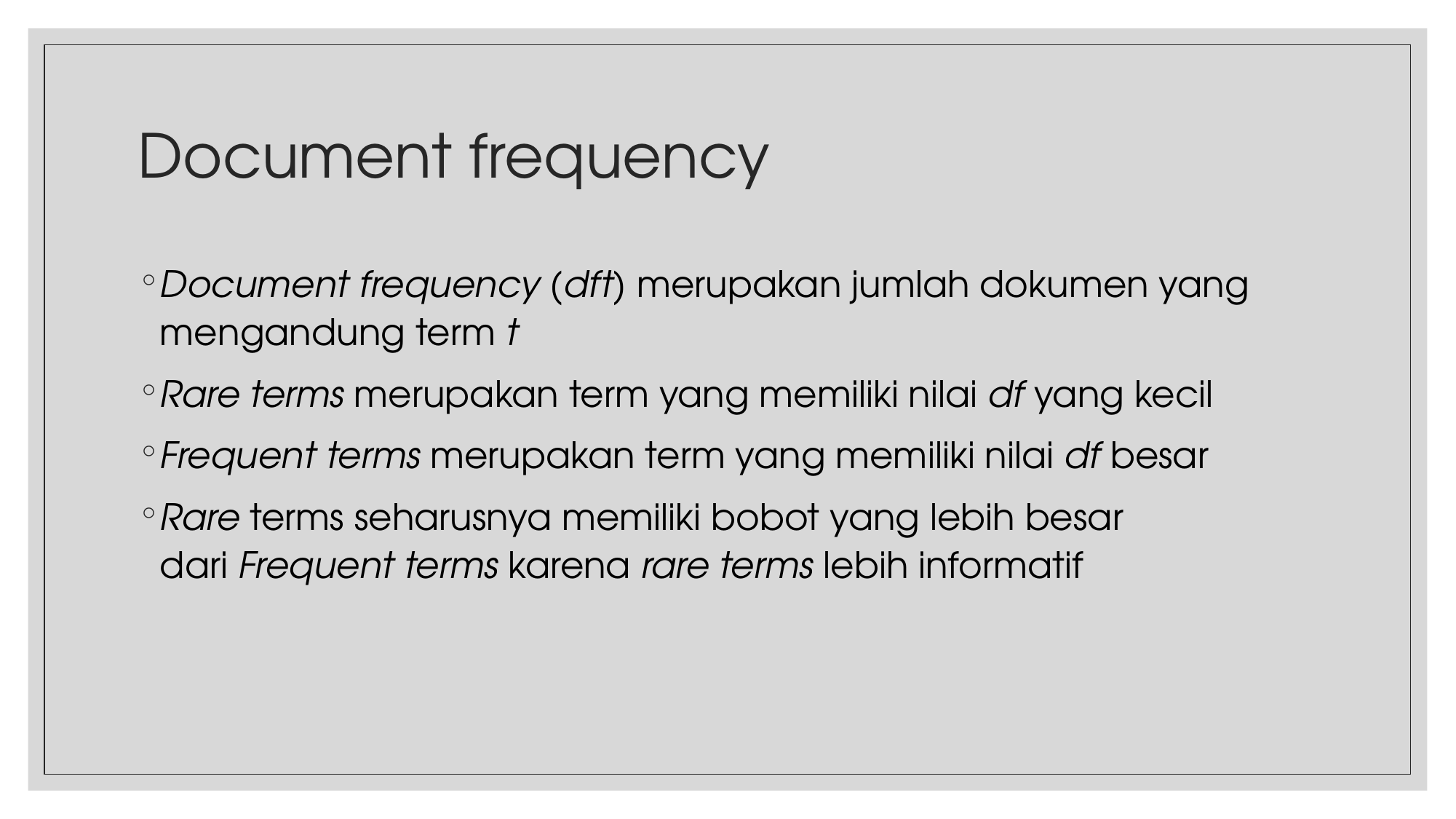

# Document frequency​
Document frequency (dft) merupakan jumlah dokumen yang mengandung term t​
Rare terms merupakan term yang memiliki nilai df yang kecil​
Frequent terms merupakan term yang memiliki nilai df besar​
Rare terms seharusnya memiliki bobot yang lebih besar dari Frequent terms karena rare terms lebih informatif​